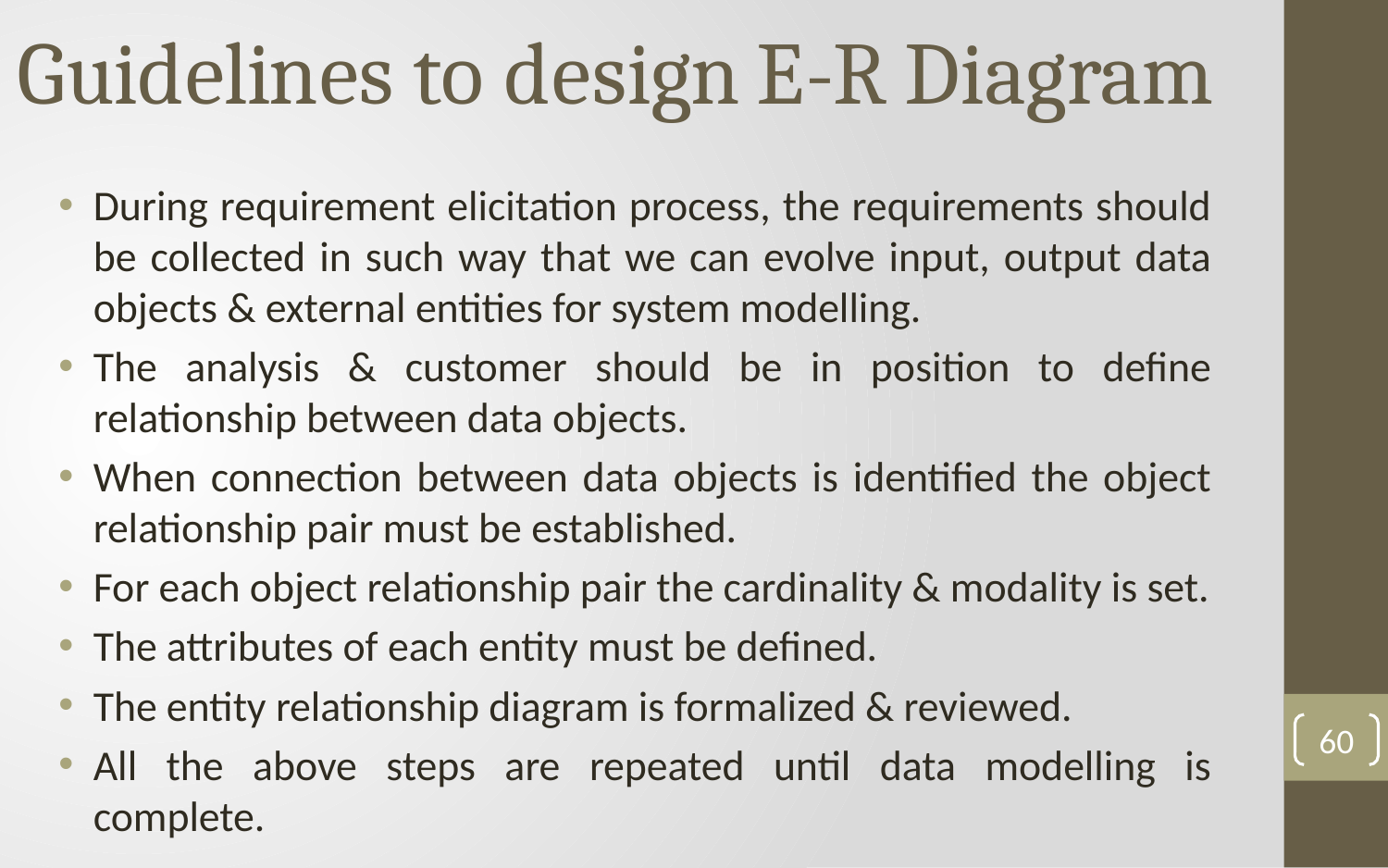

# Guidelines to design E-R Diagram
During requirement elicitation process, the requirements should be collected in such way that we can evolve input, output data objects & external entities for system modelling.
The analysis & customer should be in position to define relationship between data objects.
When connection between data objects is identified the object relationship pair must be established.
For each object relationship pair the cardinality & modality is set.
The attributes of each entity must be defined.
The entity relationship diagram is formalized & reviewed.
All the above steps are repeated until data modelling is complete.
60